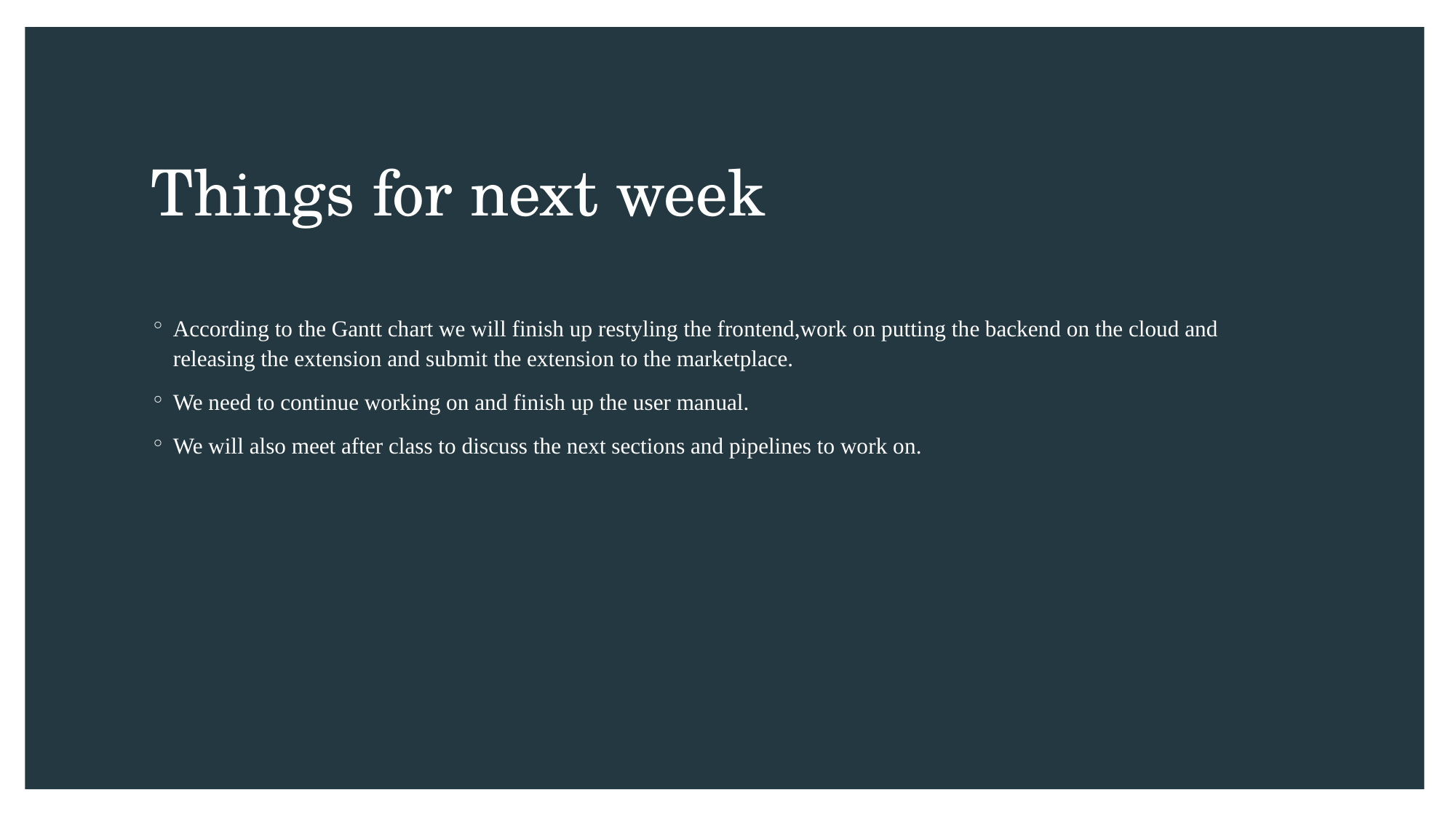

# Things for next week
According to the Gantt chart we will finish up restyling the frontend,work on putting the backend on the cloud and releasing the extension and submit the extension to the marketplace.
We need to continue working on and finish up the user manual.
We will also meet after class to discuss the next sections and pipelines to work on.